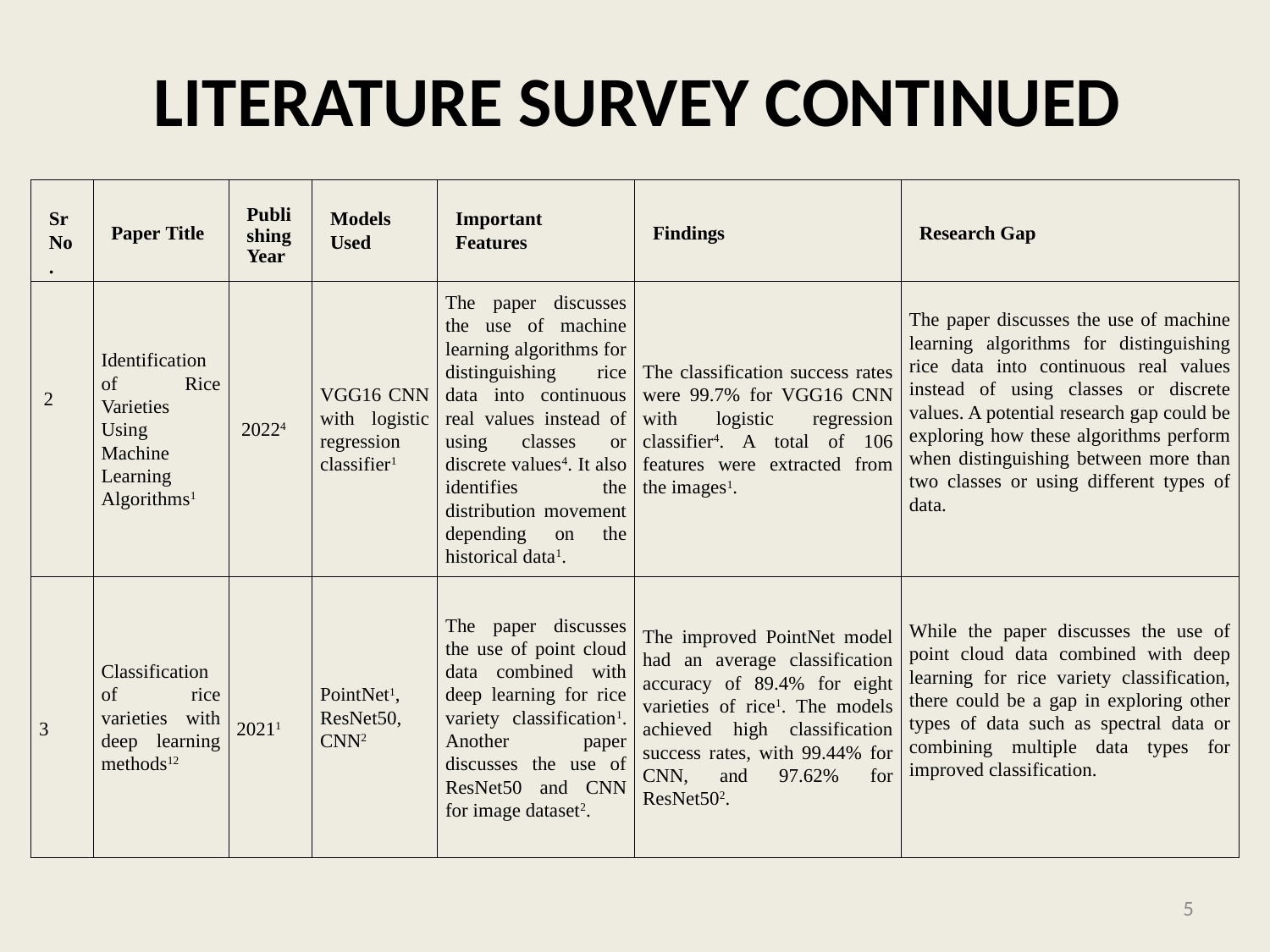

# LITERATURE SURVEY CONTINUED
| Sr No. | Paper Title | Publishing Year | Models Used | Important Features | Findings | Research Gap |
| --- | --- | --- | --- | --- | --- | --- |
| 2 | Identification of Rice Varieties Using Machine Learning Algorithms1 | 20224 | VGG16 CNN with logistic regression classifier1 | The paper discusses the use of machine learning algorithms for distinguishing rice data into continuous real values instead of using classes or discrete values4. It also identifies the distribution movement depending on the historical data1. | The classification success rates were 99.7% for VGG16 CNN with logistic regression classifier4. A total of 106 features were extracted from the images1. | The paper discusses the use of machine learning algorithms for distinguishing rice data into continuous real values instead of using classes or discrete values. A potential research gap could be exploring how these algorithms perform when distinguishing between more than two classes or using different types of data. |
| 3 | Classification of rice varieties with deep learning methods12 | 20211 | PointNet1, ResNet50, CNN2 | The paper discusses the use of point cloud data combined with deep learning for rice variety classification1. Another paper discusses the use of ResNet50 and CNN for image dataset2. | The improved PointNet model had an average classification accuracy of 89.4% for eight varieties of rice1. The models achieved high classification success rates, with 99.44% for CNN, and 97.62% for ResNet502. | While the paper discusses the use of point cloud data combined with deep learning for rice variety classification, there could be a gap in exploring other types of data such as spectral data or combining multiple data types for improved classification. |
5